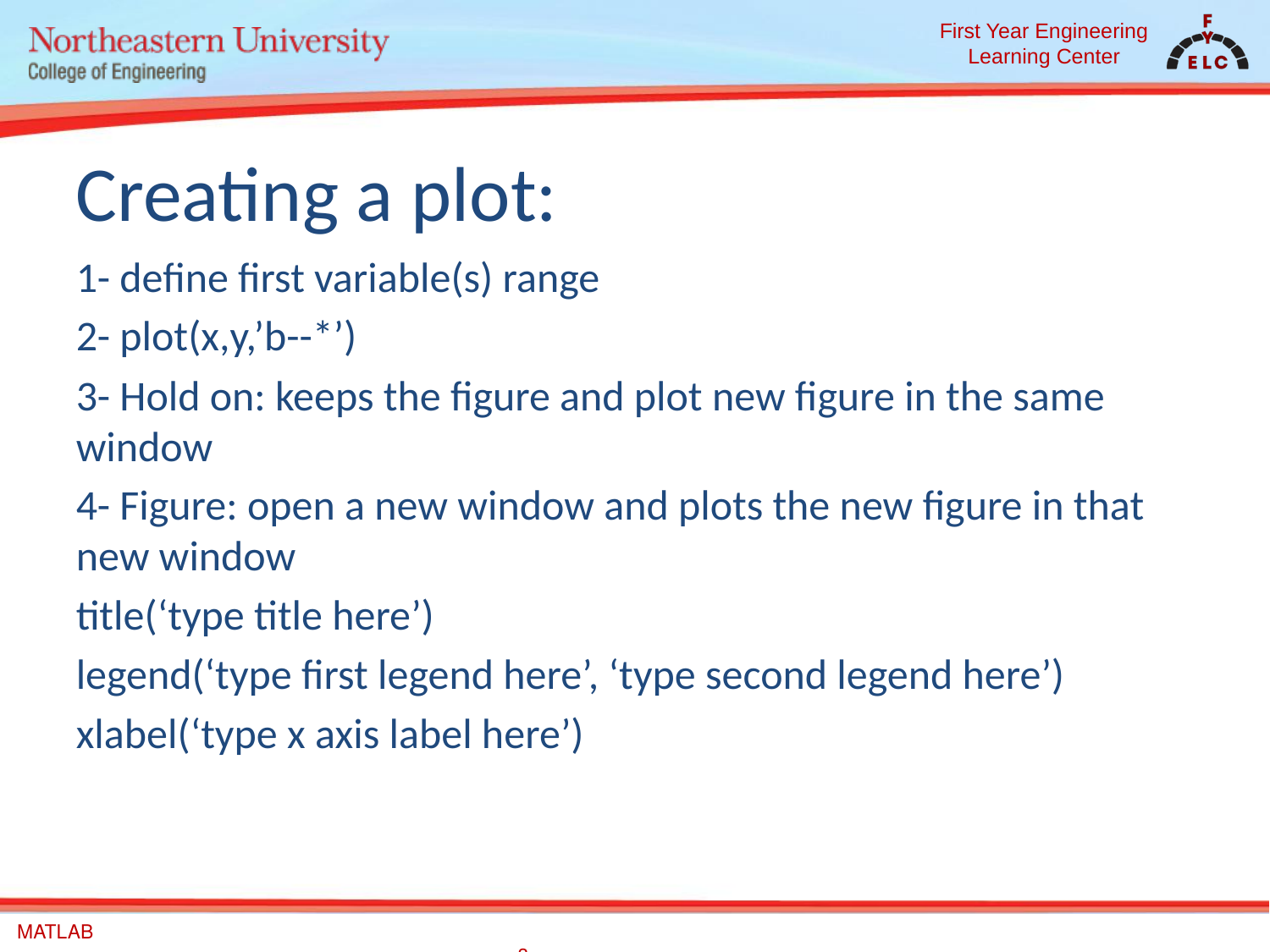

# Creating a plot:
1- define first variable(s) range
2- plot(x,y,’b--*’)
3- Hold on: keeps the figure and plot new figure in the same window
4- Figure: open a new window and plots the new figure in that new window
title(‘type title here’)
legend(‘type first legend here’, ‘type second legend here’)
xlabel(‘type x axis label here’)